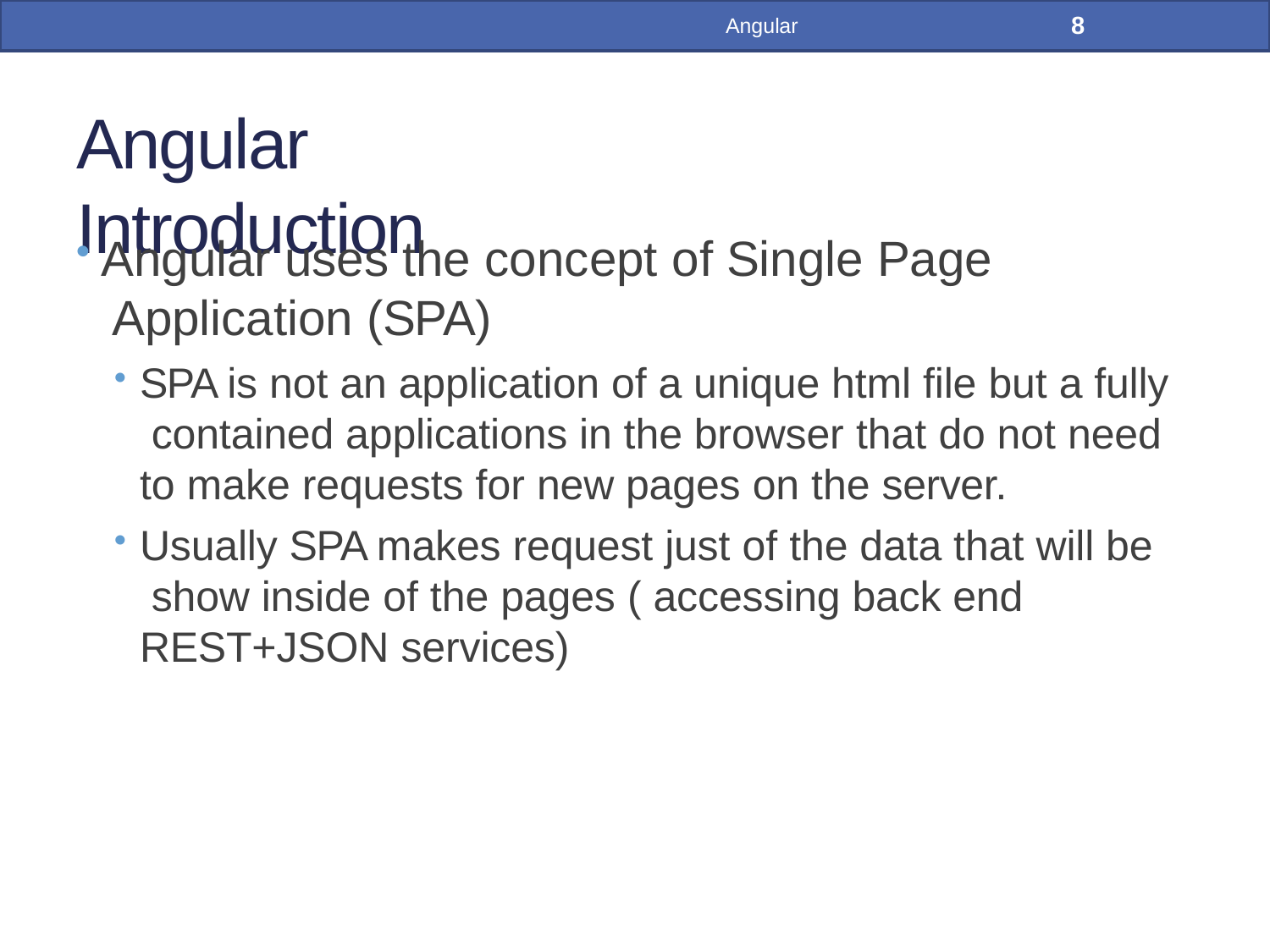

8
Angular
# Angular Introduction
Angular uses the concept of Single Page  Application (SPA)
SPA is not an application of a unique html file but a fully  contained applications in the browser that do not need  to make requests for new pages on the server.
Usually SPA makes request just of the data that will be  show inside of the pages ( accessing back end  REST+JSON services)